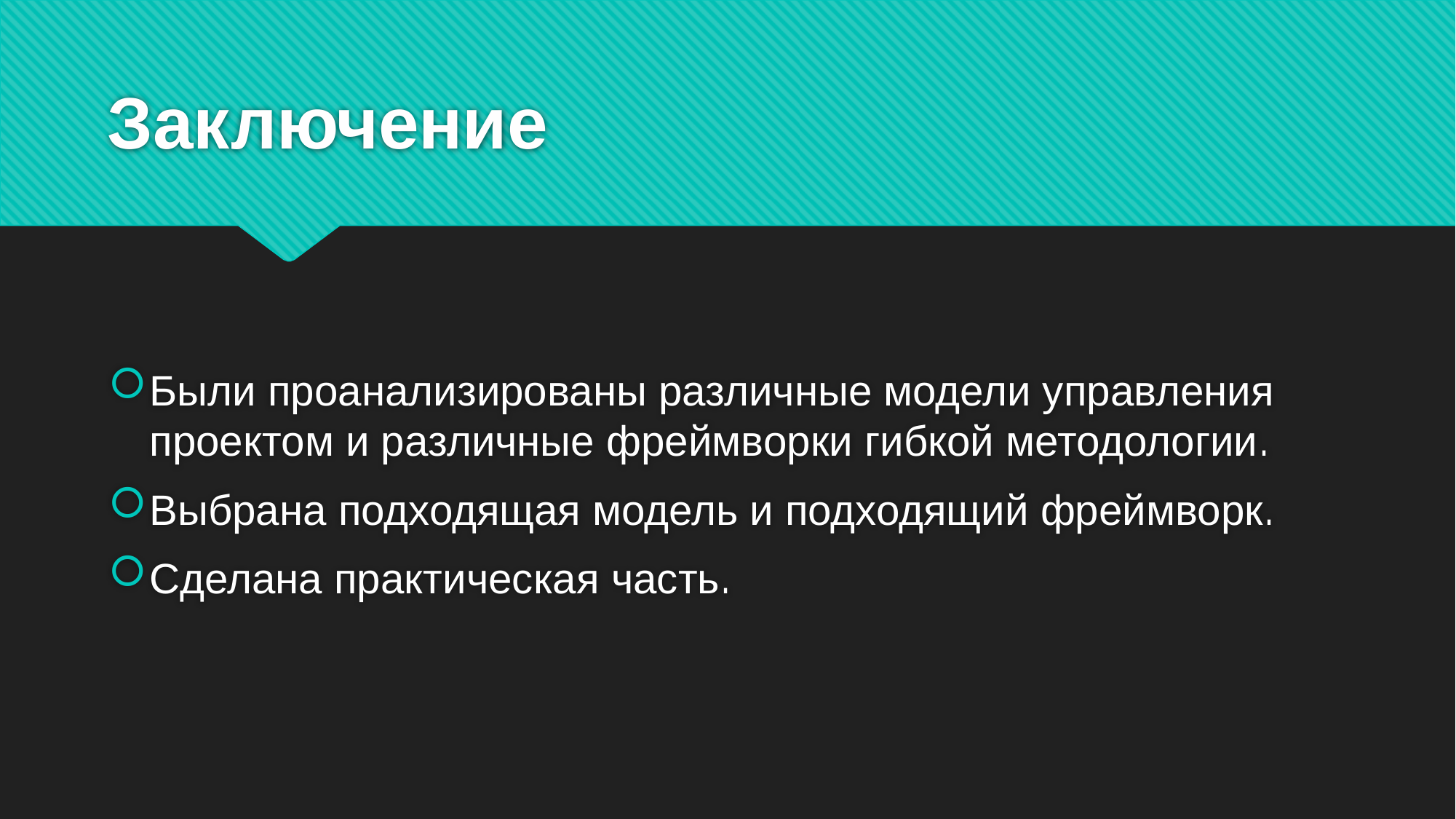

# Заключение
Были проанализированы различные модели управления проектом и различные фреймворки гибкой методологии.
Выбрана подходящая модель и подходящий фреймворк.
Сделана практическая часть.